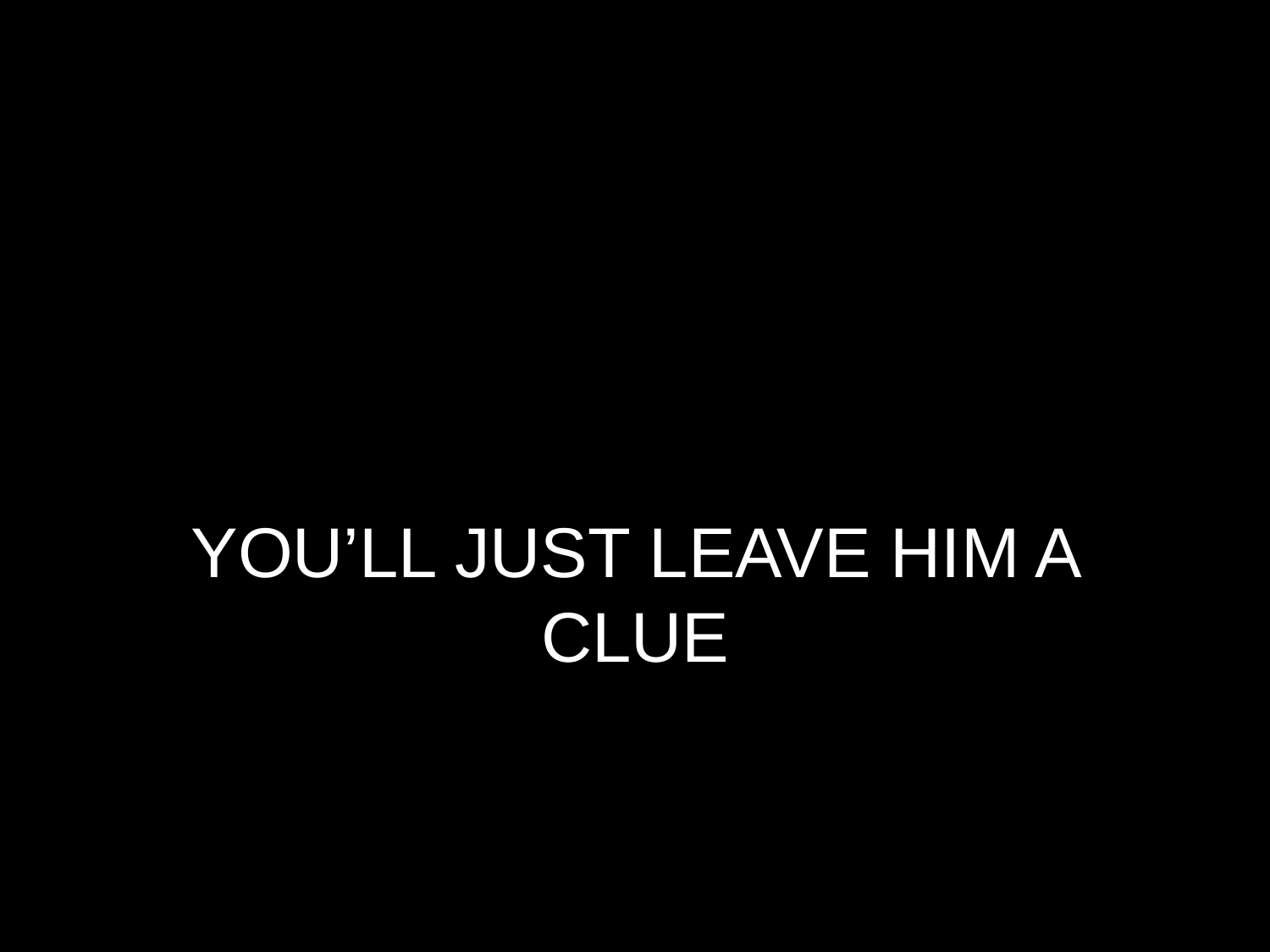

# YOU’LL JUST LEAVE HIM A CLUE